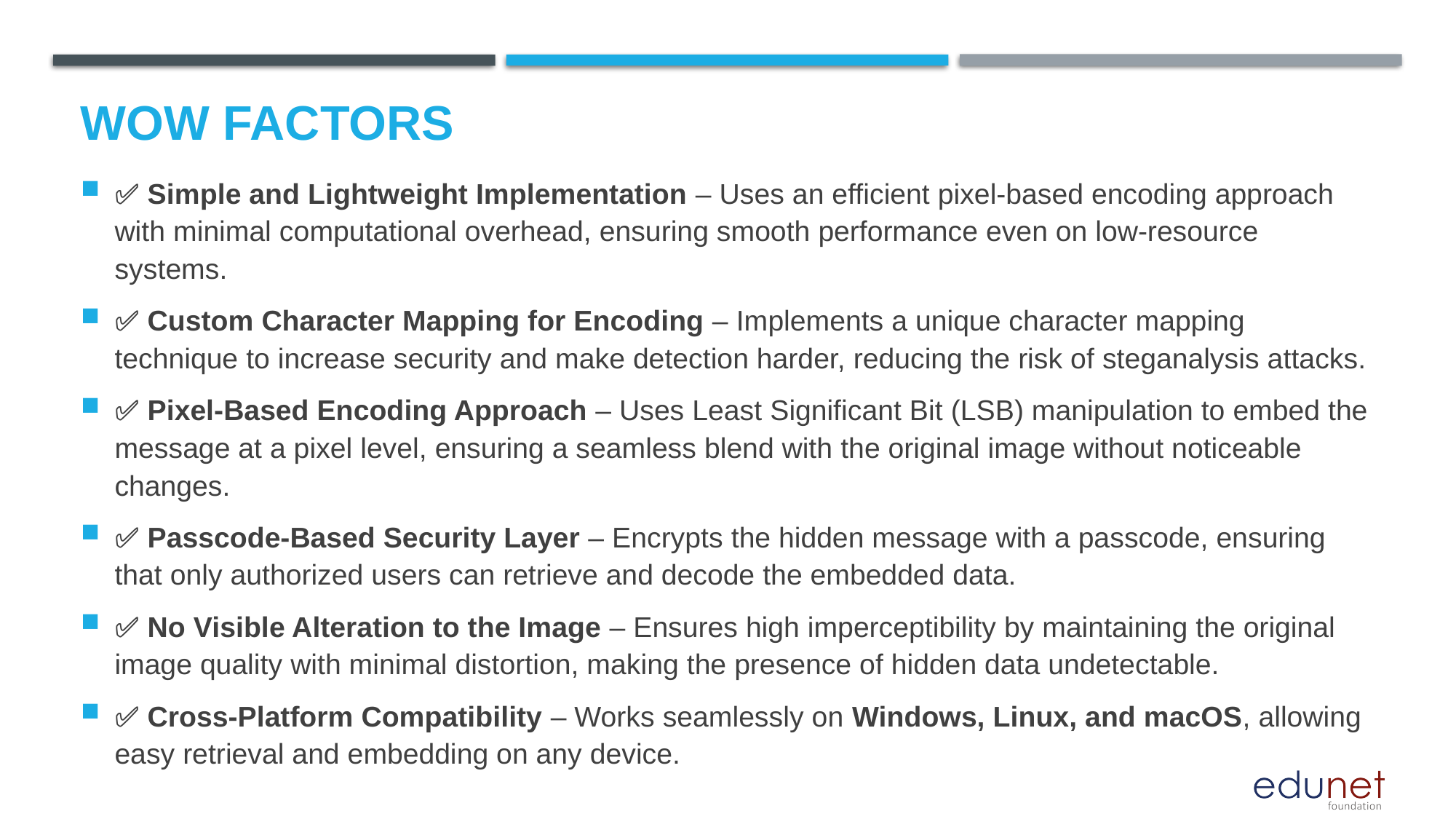

# Wow factors
✅ Simple and Lightweight Implementation – Uses an efficient pixel-based encoding approach with minimal computational overhead, ensuring smooth performance even on low-resource systems.
✅ Custom Character Mapping for Encoding – Implements a unique character mapping technique to increase security and make detection harder, reducing the risk of steganalysis attacks.
✅ Pixel-Based Encoding Approach – Uses Least Significant Bit (LSB) manipulation to embed the message at a pixel level, ensuring a seamless blend with the original image without noticeable changes.
✅ Passcode-Based Security Layer – Encrypts the hidden message with a passcode, ensuring that only authorized users can retrieve and decode the embedded data.
✅ No Visible Alteration to the Image – Ensures high imperceptibility by maintaining the original image quality with minimal distortion, making the presence of hidden data undetectable.
✅ Cross-Platform Compatibility – Works seamlessly on Windows, Linux, and macOS, allowing easy retrieval and embedding on any device.